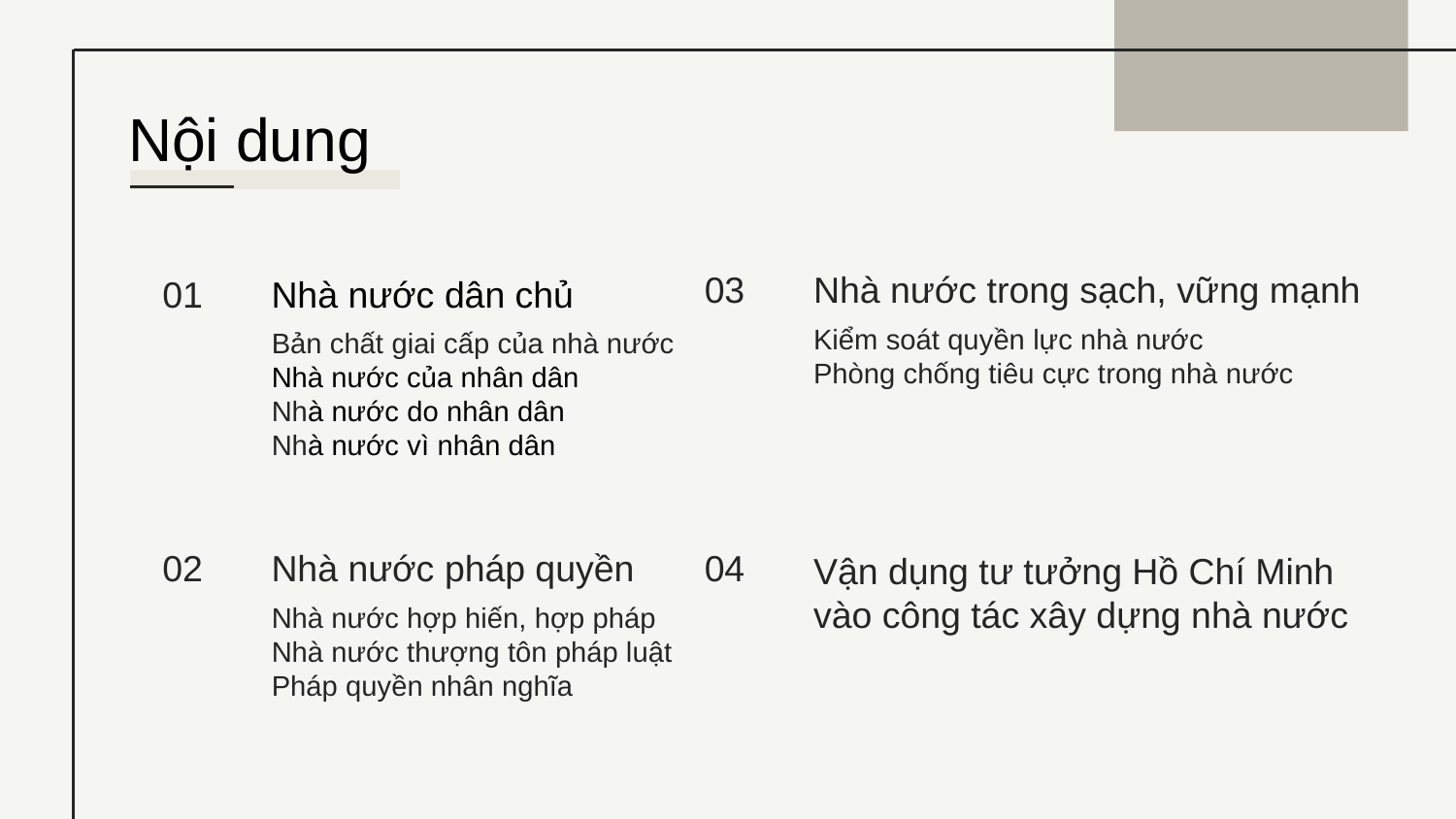

Nội dung

Nhà nước trong sạch, vững mạnh
03
Nhà nước dân chủ
01
Kiểm soát quyền lực nhà nước
Phòng chống tiêu cực trong nhà nước
Bản chất giai cấp của nhà nước
Nhà nước của nhân dân
Nhà nước do nhân dân
Nhà nước vì nhân dân
Nhà nước pháp quyền
Vận dụng tư tưởng Hồ Chí Minh
vào công tác xây dựng nhà nước
02
04
Nhà nước hợp hiến, hợp pháp
Nhà nước thượng tôn pháp luật
Pháp quyền nhân nghĩa